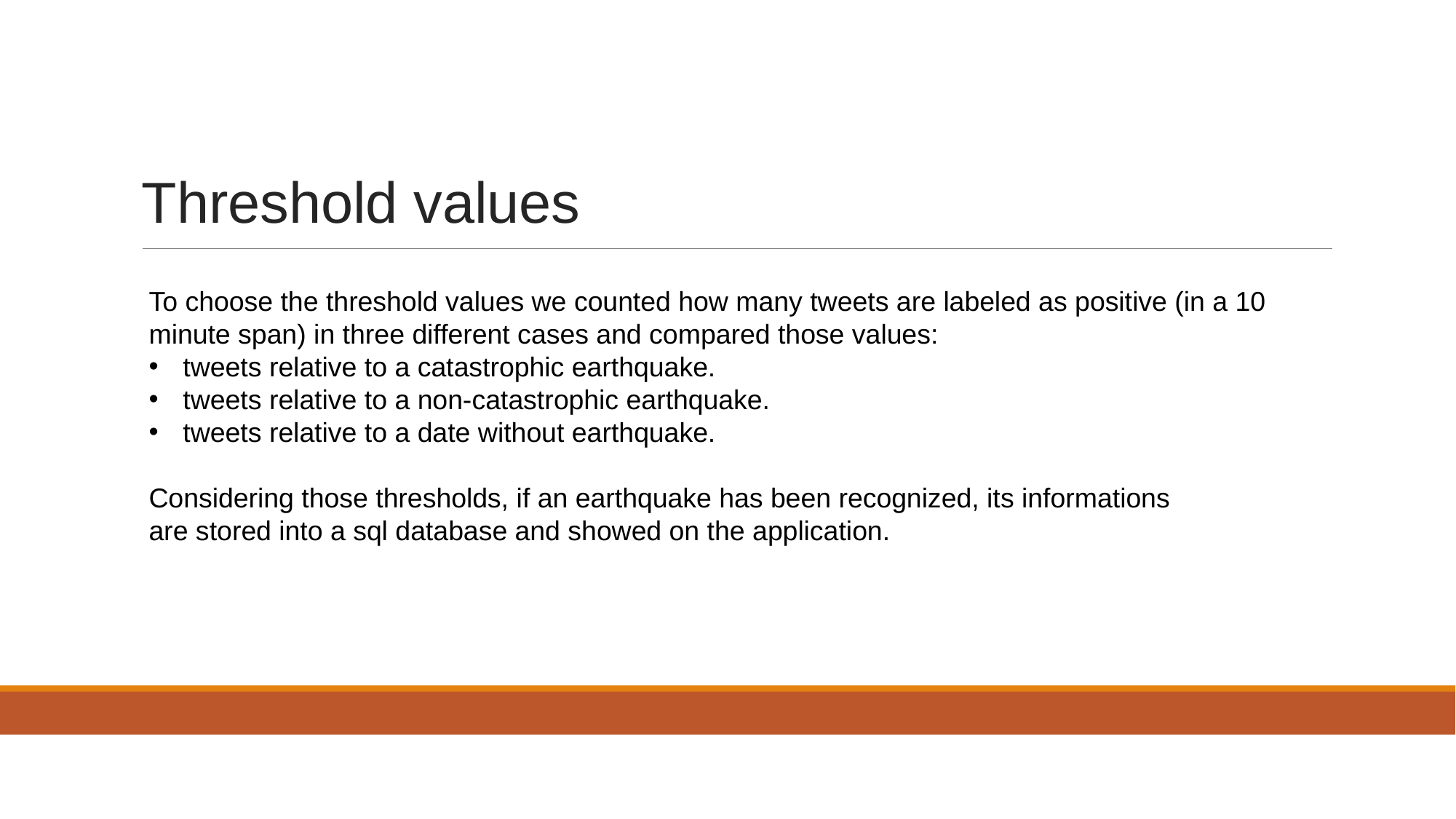

# Threshold values
To choose the threshold values we counted how many tweets are labeled as positive (in a 10
minute span) in three different cases and compared those values:
tweets relative to a catastrophic earthquake.
tweets relative to a non-catastrophic earthquake.
tweets relative to a date without earthquake.

Considering those thresholds, if an earthquake has been recognized, its informations
are stored into a sql database and showed on the application.